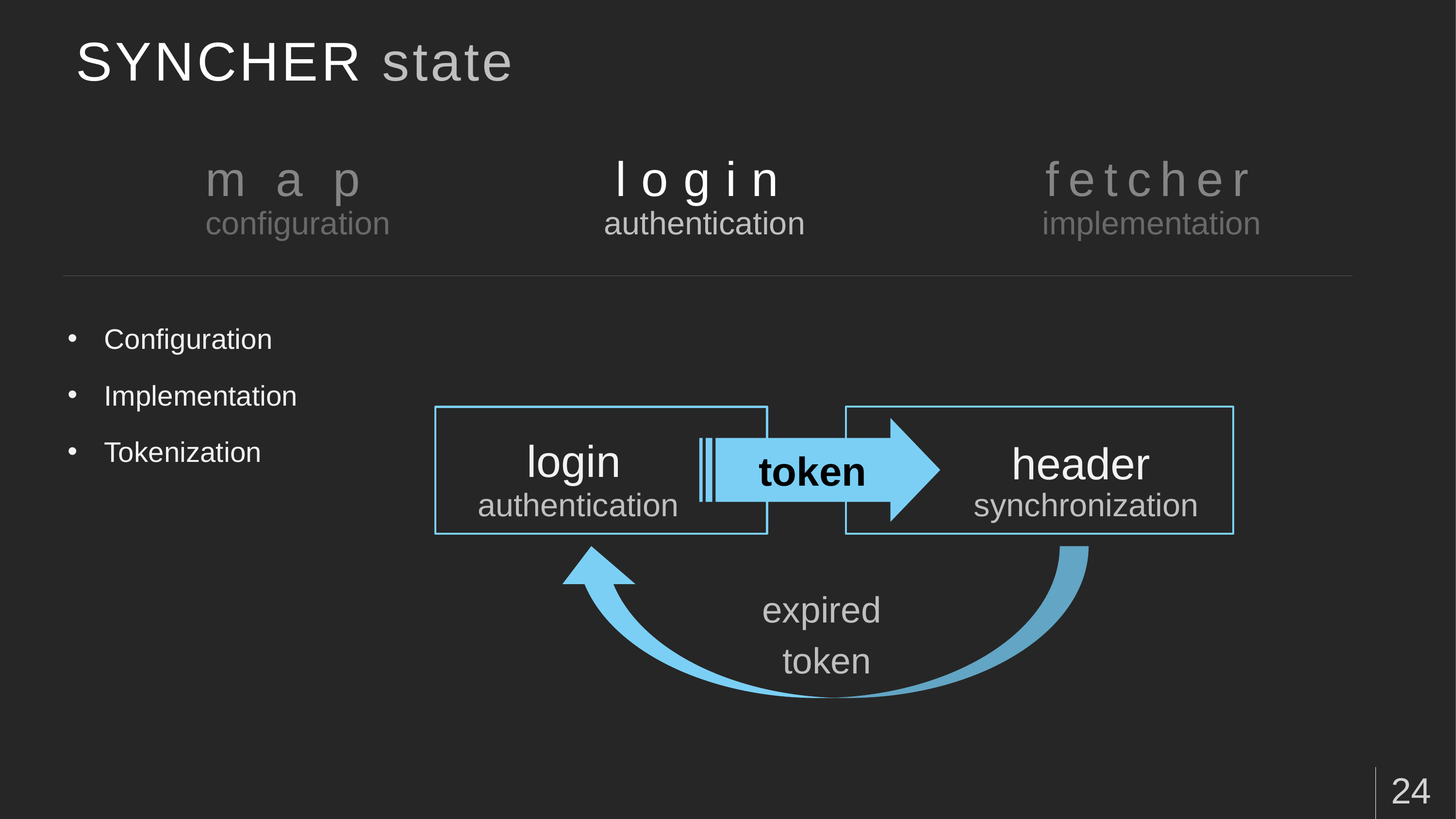

# SYNCHER state

map
configuration
login
authentication

fetcher
implementation

Configuration
Implementation
Tokenization
login
header

token
authentication
synchronization

expired
token
24